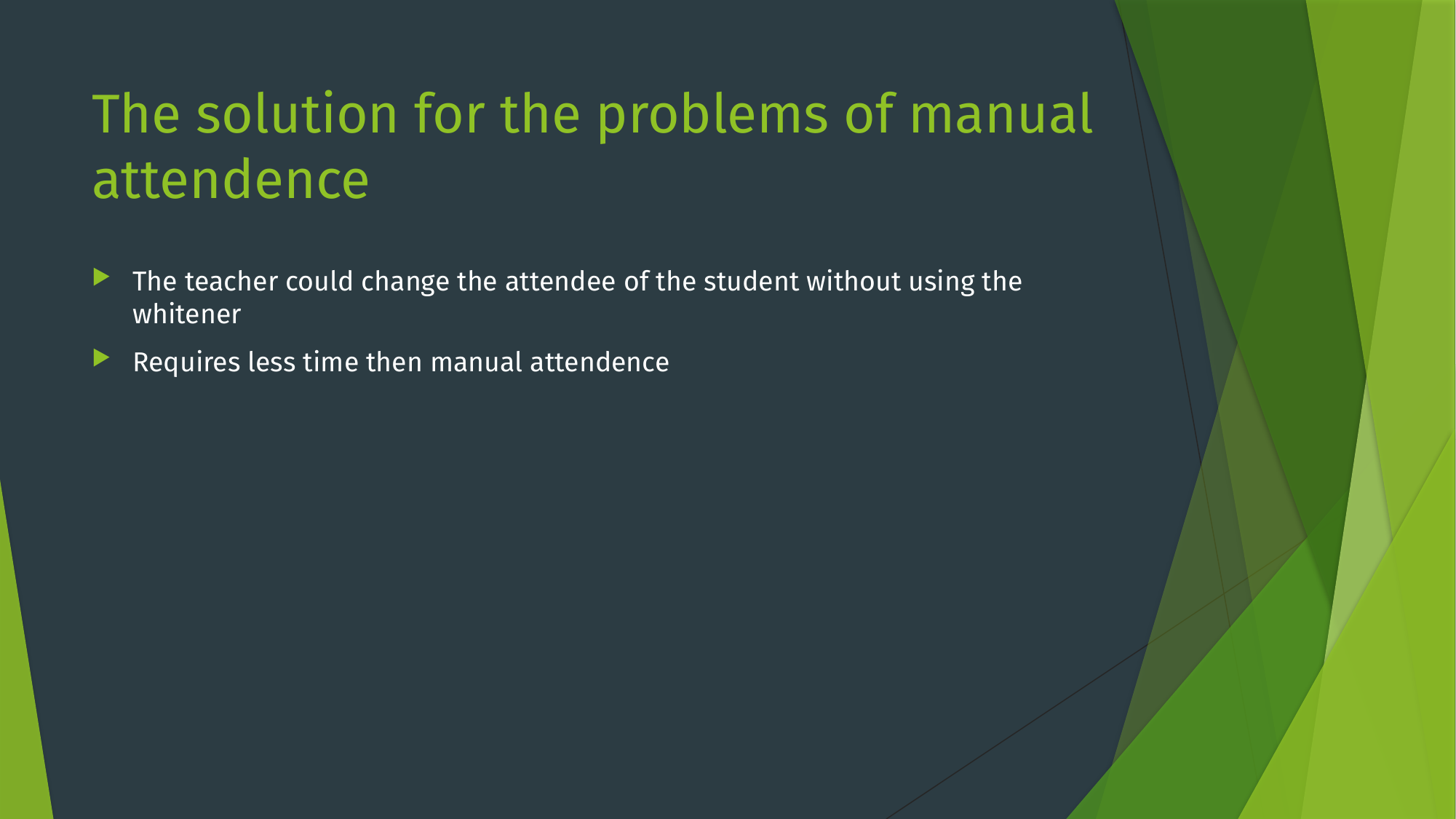

# The solution for the problems of manual attendence
The teacher could change the attendee of the student without using the whitener
Requires less time then manual attendence